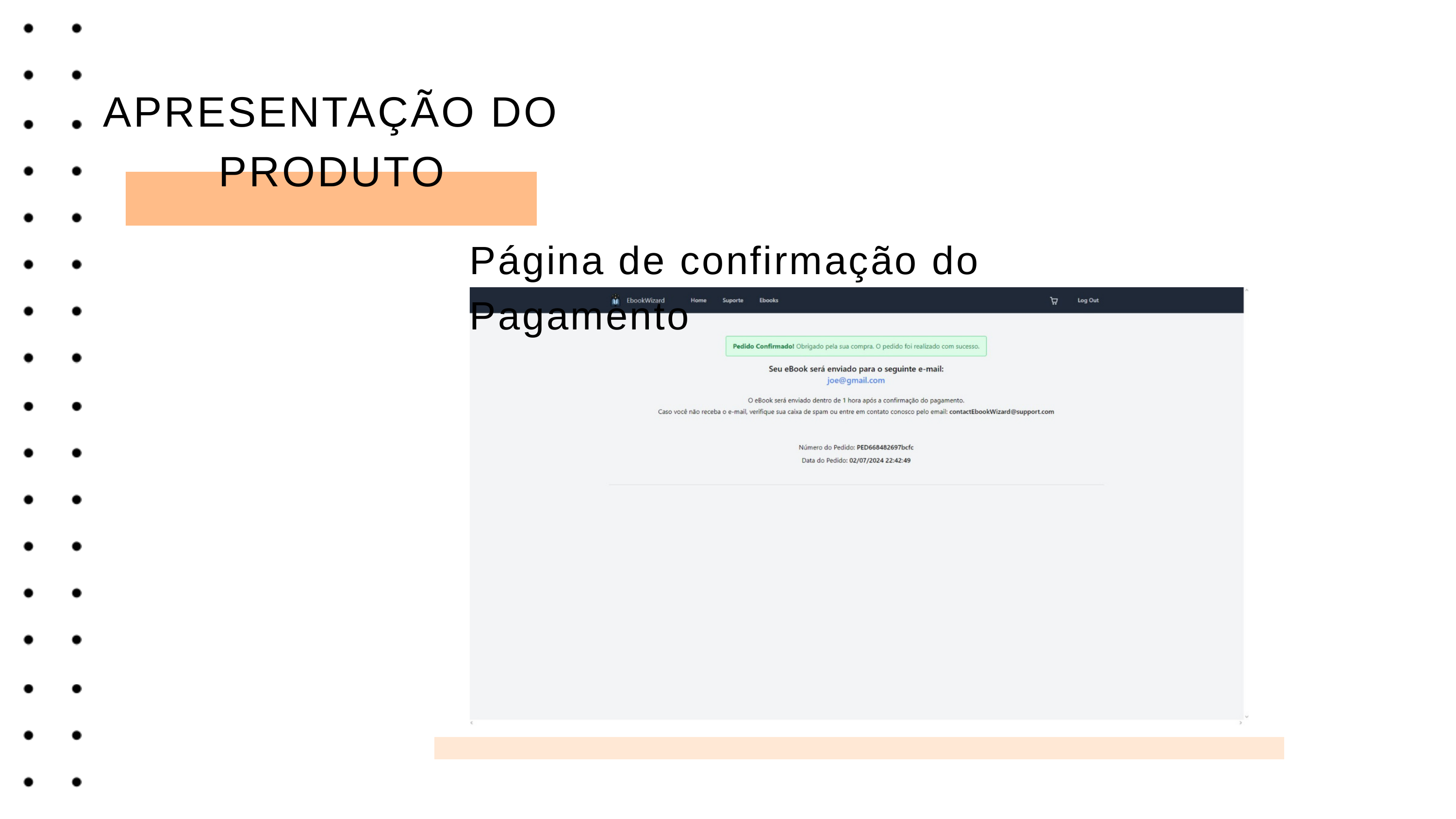

APRESENTAÇÃO DO PRODUTO

Página de confirmação do Pagamento